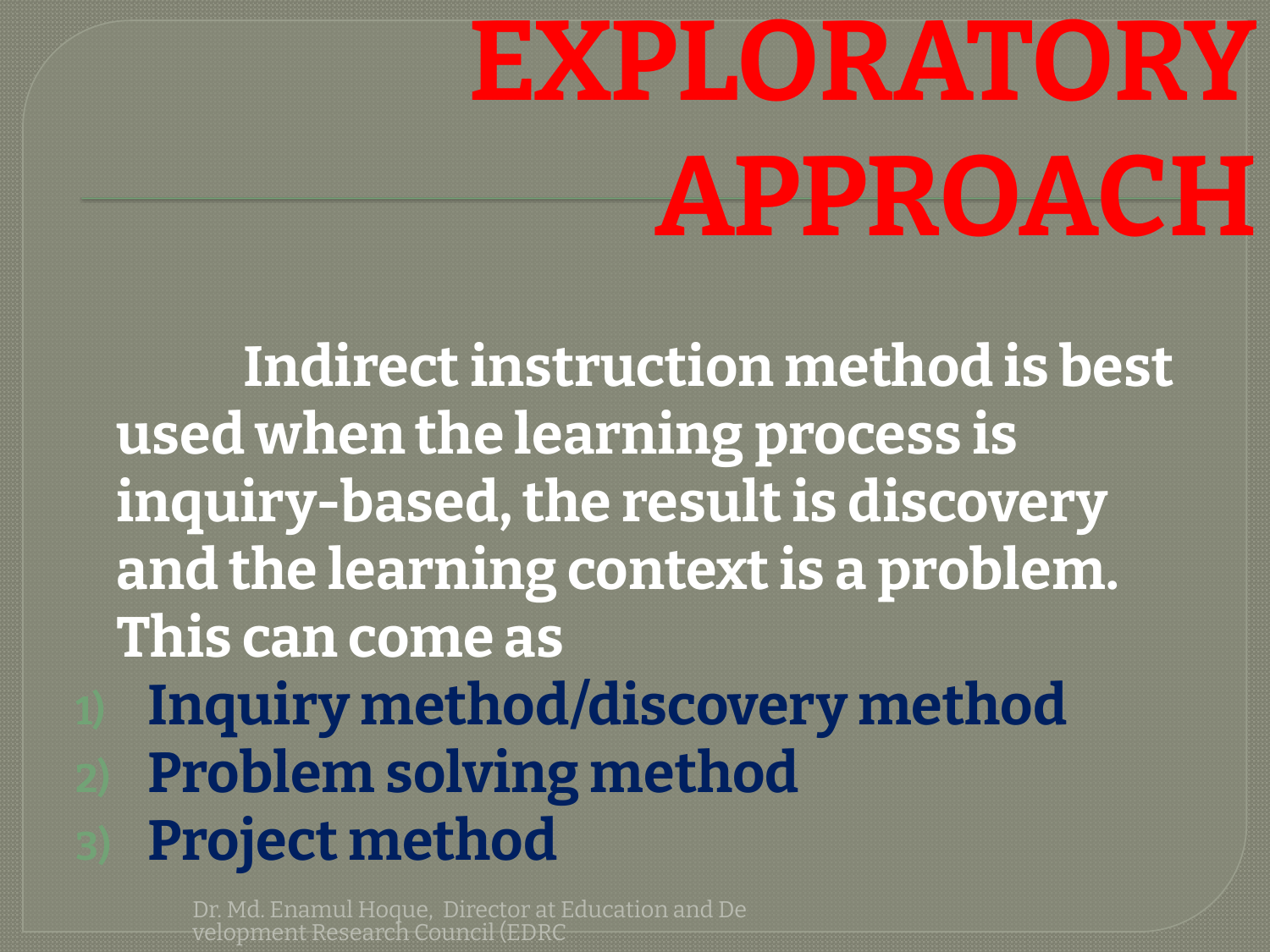

# INDIRECT/GUIDED / EXPLORATORY APPROACH
		Indirect instruction method is best used when the learning process is inquiry-based, the result is discovery and the learning context is a problem. This can come as
Inquiry method/discovery method
Problem solving method
Project method
Dr. Md. Enamul Hoque,  Director at Education and Development Research Council (EDRC